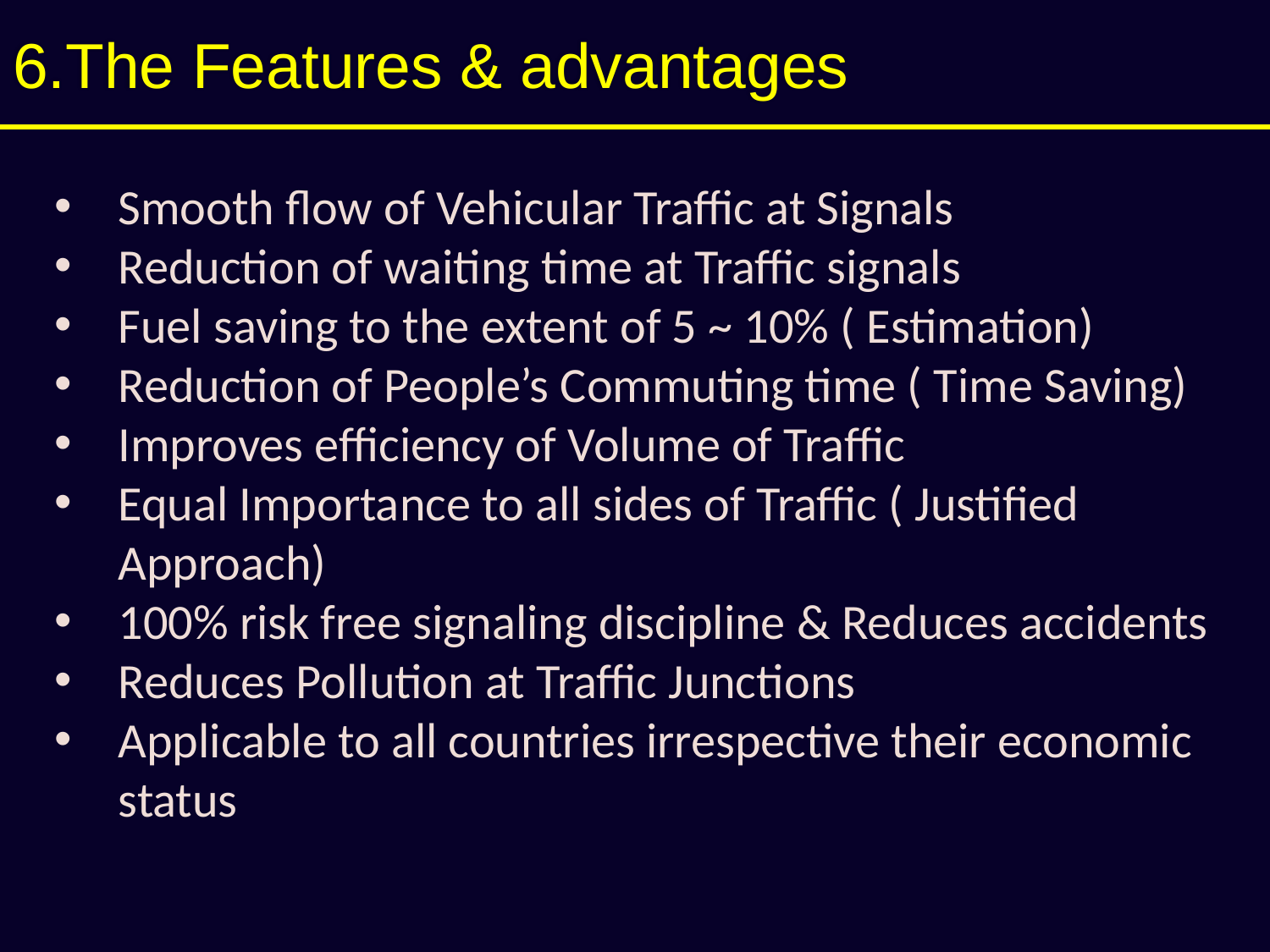

# 6.The Features & advantages
Smooth flow of Vehicular Traffic at Signals
Reduction of waiting time at Traffic signals
Fuel saving to the extent of 5 ~ 10% ( Estimation)
Reduction of People’s Commuting time ( Time Saving)
Improves efficiency of Volume of Traffic
Equal Importance to all sides of Traffic ( Justified Approach)
100% risk free signaling discipline & Reduces accidents
Reduces Pollution at Traffic Junctions
Applicable to all countries irrespective their economic status